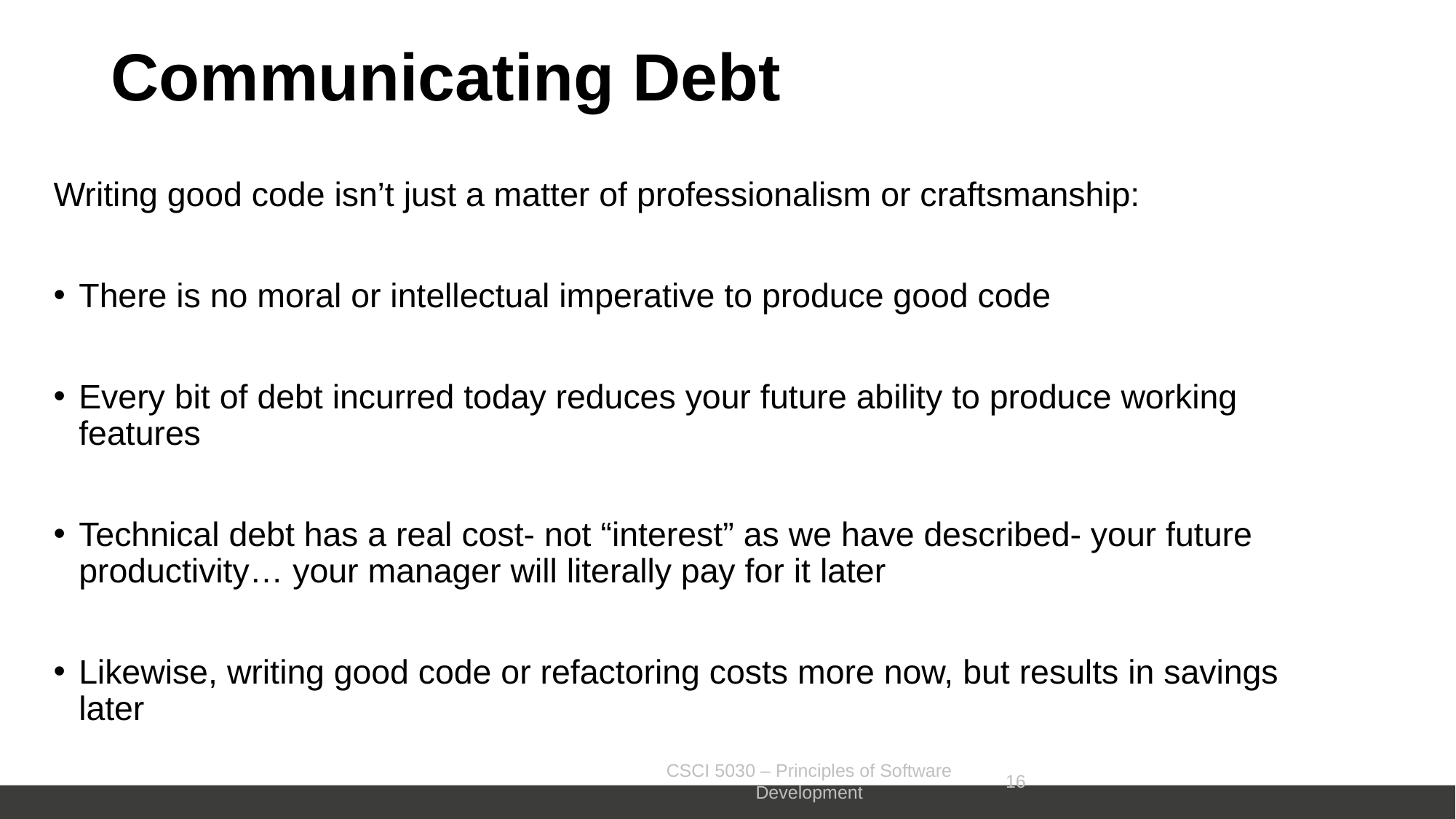

# Communicating Debt
Writing good code isn’t just a matter of professionalism or craftsmanship:

There is no moral or intellectual imperative to produce good code

Every bit of debt incurred today reduces your future ability to produce working features

Technical debt has a real cost- not “interest” as we have described- your future productivity… your manager will literally pay for it later

Likewise, writing good code or refactoring costs more now, but results in savings later
CSCI 5030 – Principles of Software Development
16